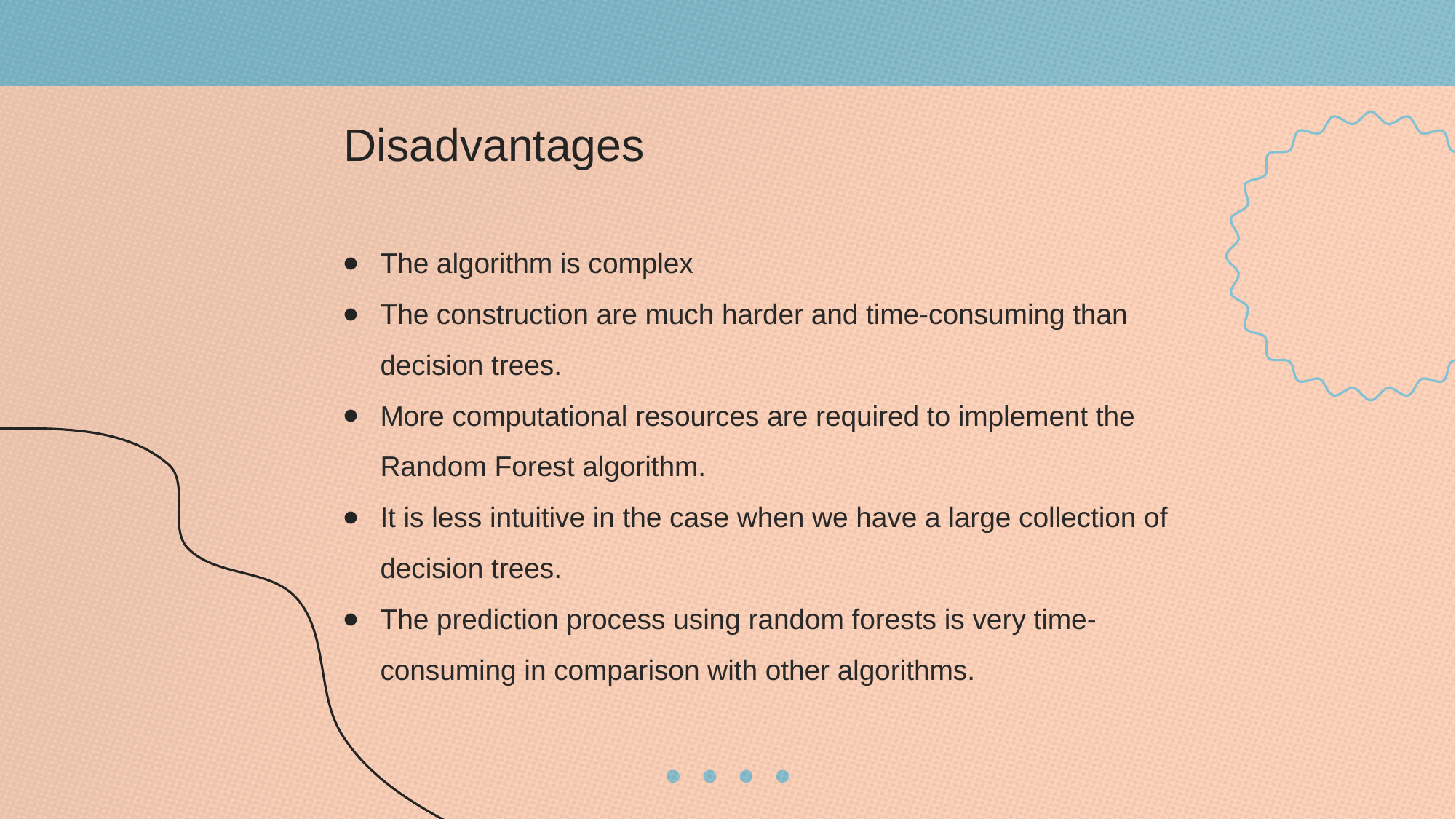

# Disadvantages
The algorithm is complex
The construction are much harder and time-consuming than decision trees.
More computational resources are required to implement the Random Forest algorithm.
It is less intuitive in the case when we have a large collection of decision trees.
The prediction process using random forests is very time-consuming in comparison with other algorithms.